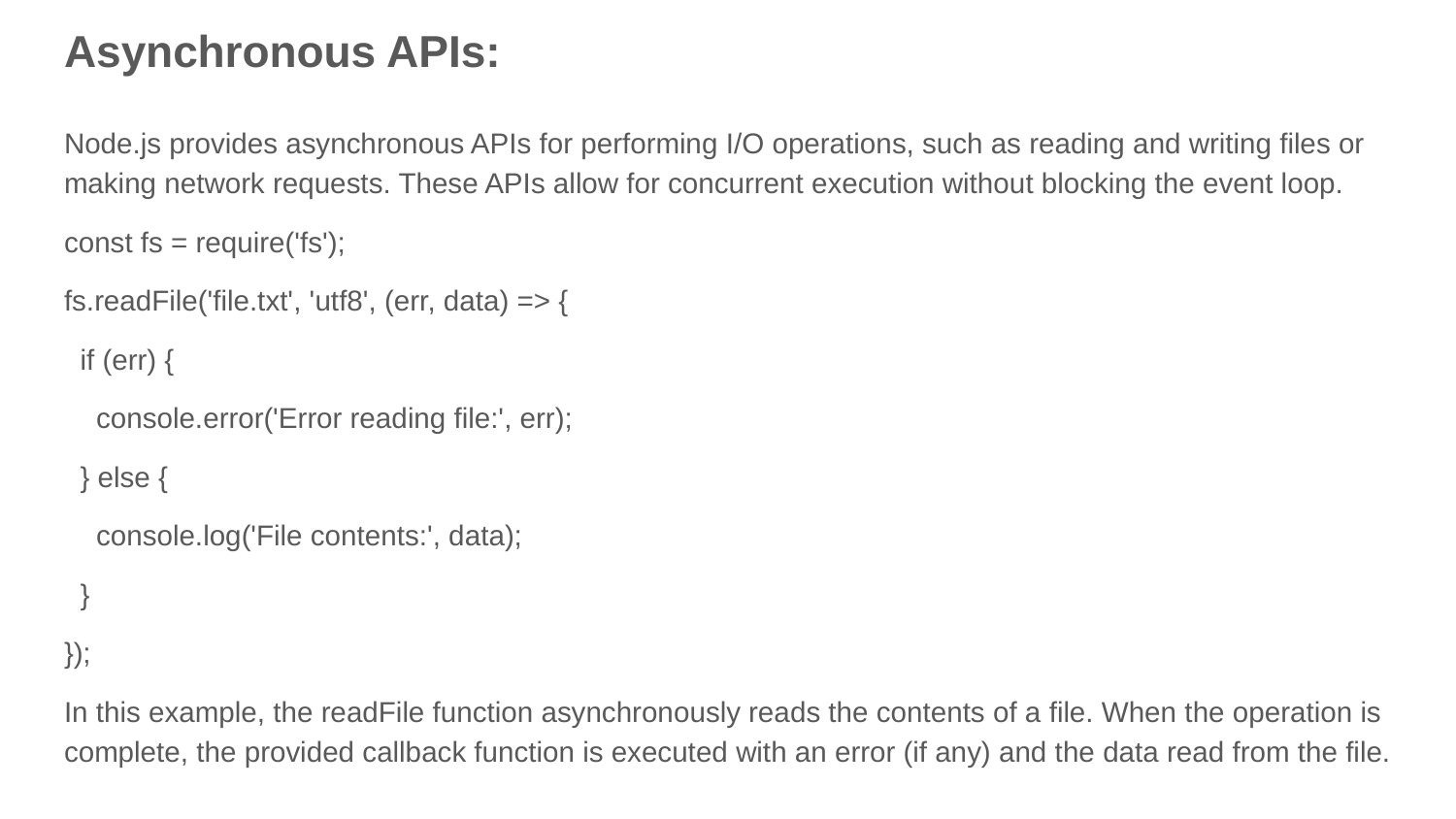

# Asynchronous APIs:
Node.js provides asynchronous APIs for performing I/O operations, such as reading and writing files or making network requests. These APIs allow for concurrent execution without blocking the event loop.
const fs = require('fs');
fs.readFile('file.txt', 'utf8', (err, data) => {
  if (err) {
    console.error('Error reading file:', err);
  } else {
    console.log('File contents:', data);
  }
});
In this example, the readFile function asynchronously reads the contents of a file. When the operation is complete, the provided callback function is executed with an error (if any) and the data read from the file.